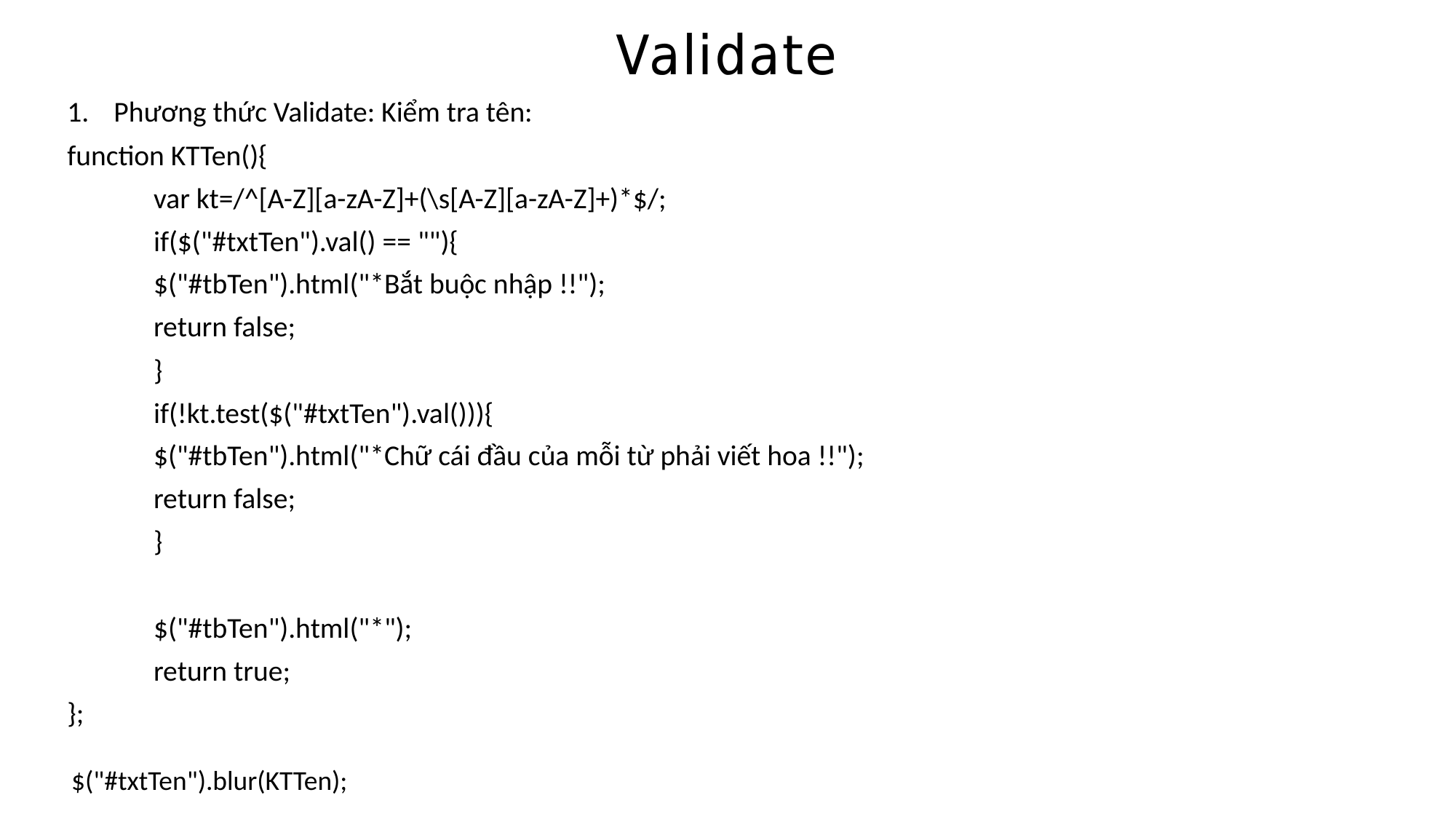

# Validate
Phương thức Validate: Kiểm tra tên:
function KTTen(){
	var kt=/^[A-Z][a-zA-Z]+(\s[A-Z][a-zA-Z]+)*$/;
	if($("#txtTen").val() == ""){
		$("#tbTen").html("*Bắt buộc nhập !!");
		return false;
	}
	if(!kt.test($("#txtTen").val())){
		$("#tbTen").html("*Chữ cái đầu của mỗi từ phải viết hoa !!");
		return false;
	}

	$("#tbTen").html("*");
	return true;
};
$("#txtTen").blur(KTTen);